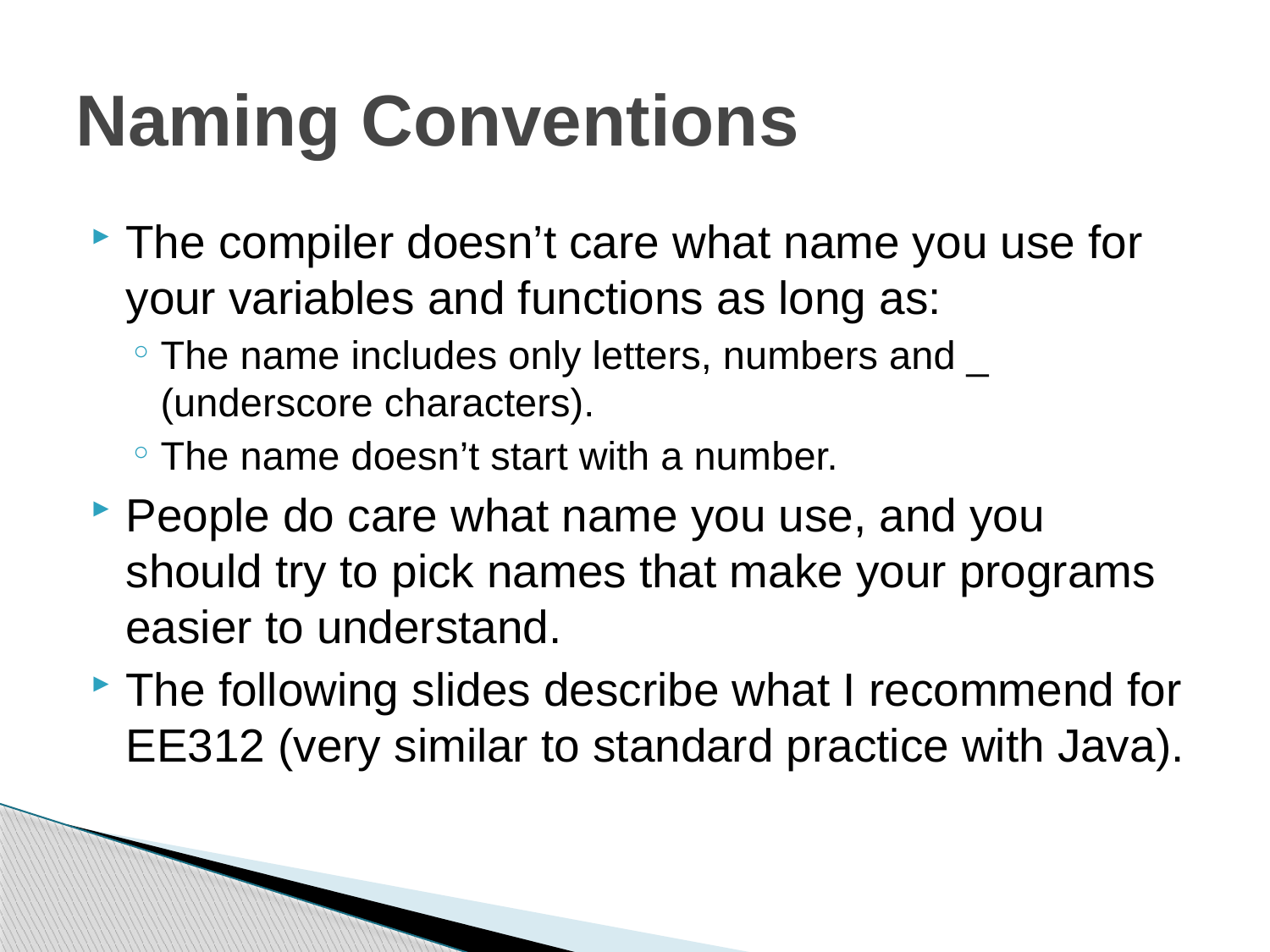

# Naming Conventions
The compiler doesn’t care what name you use for your variables and functions as long as:
The name includes only letters, numbers and _ (underscore characters).
The name doesn’t start with a number.
People do care what name you use, and you should try to pick names that make your programs easier to understand.
The following slides describe what I recommend for EE312 (very similar to standard practice with Java).